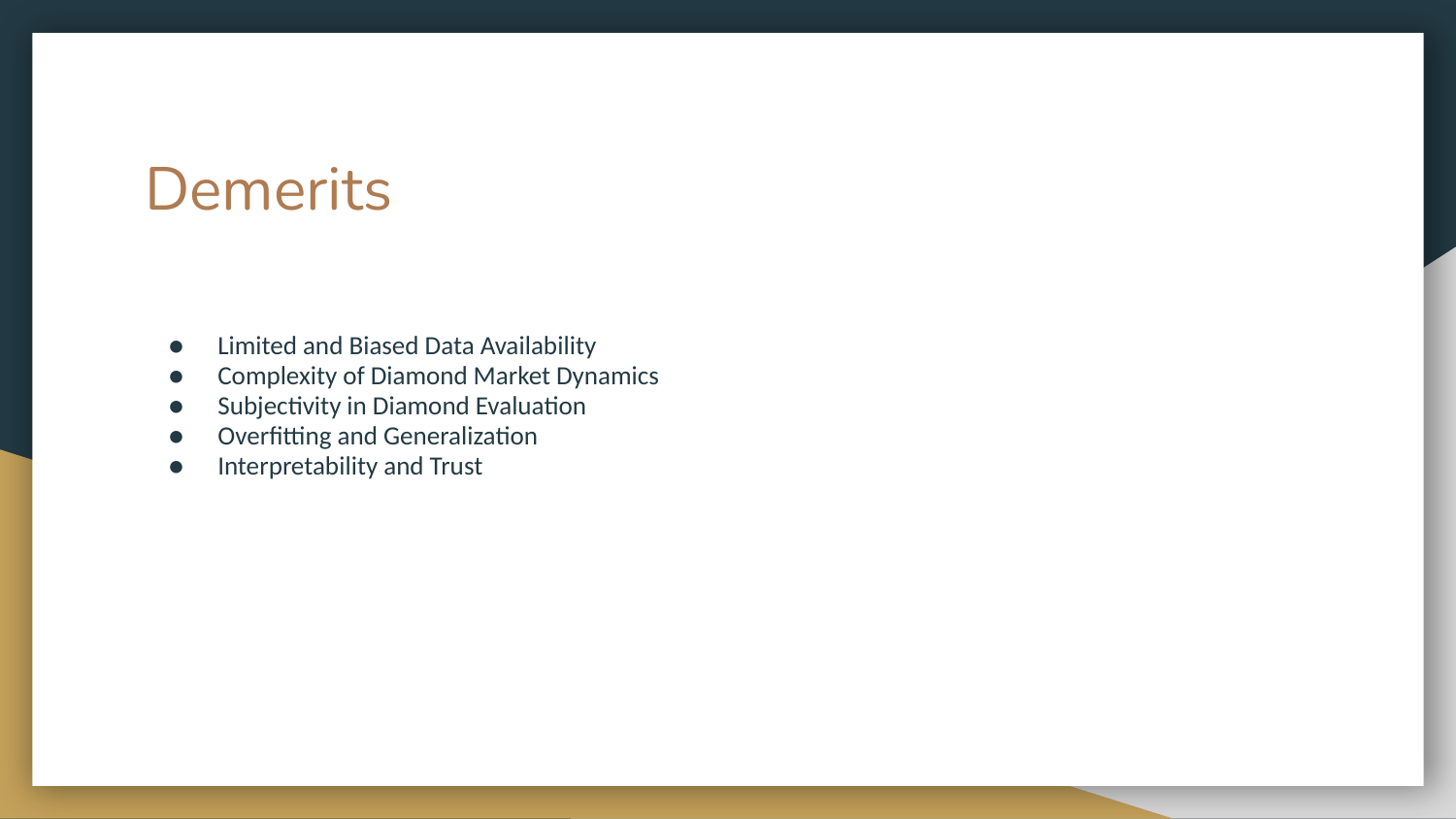

# Demerits
Limited and Biased Data Availability
Complexity of Diamond Market Dynamics
Subjectivity in Diamond Evaluation
Overfitting and Generalization
Interpretability and Trust